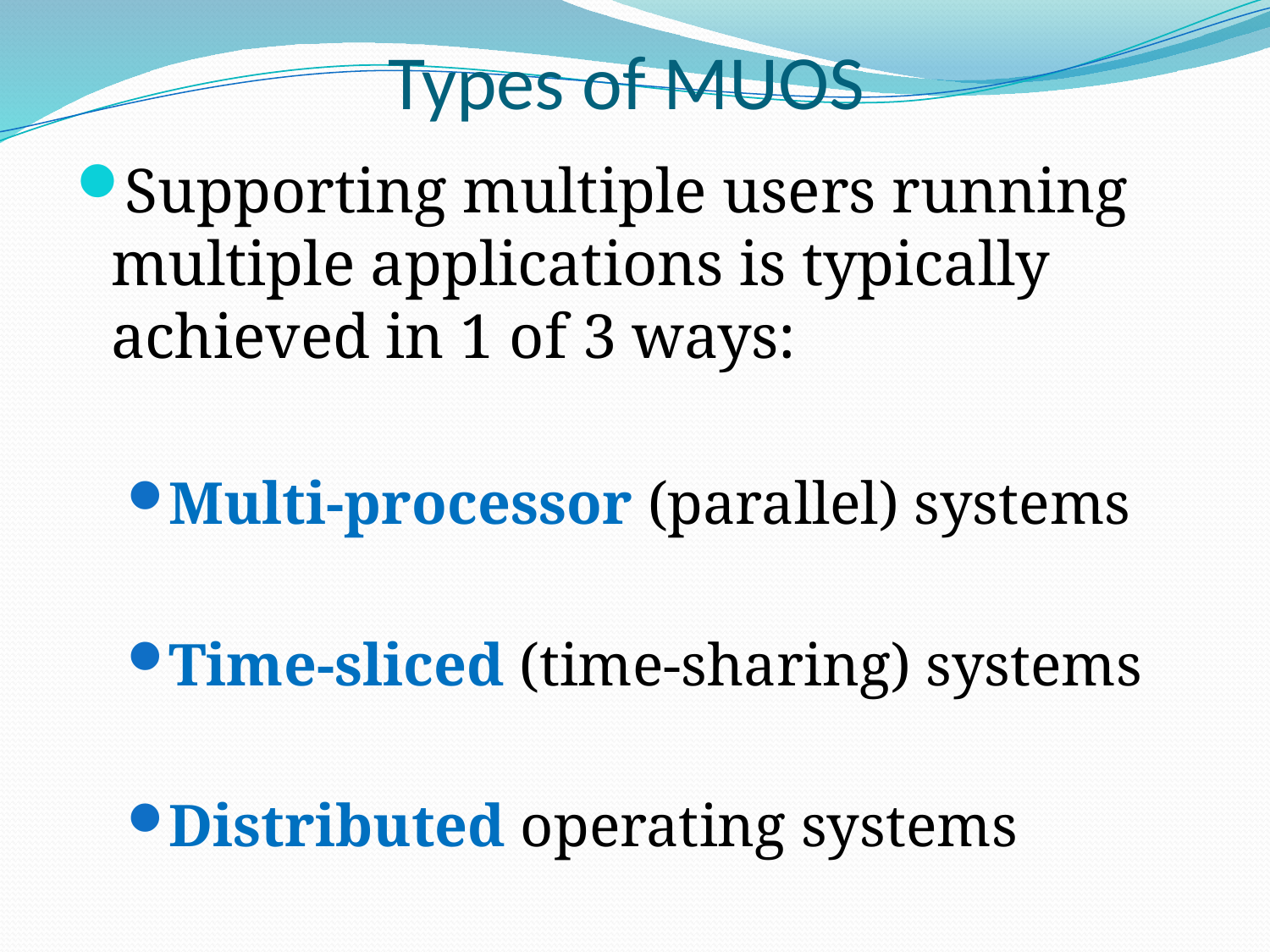

# Types of MUOS
Supporting multiple users running multiple applications is typically achieved in 1 of 3 ways:

Multi-processor (parallel) systems

Time-sliced (time-sharing) systems

Distributed operating systems